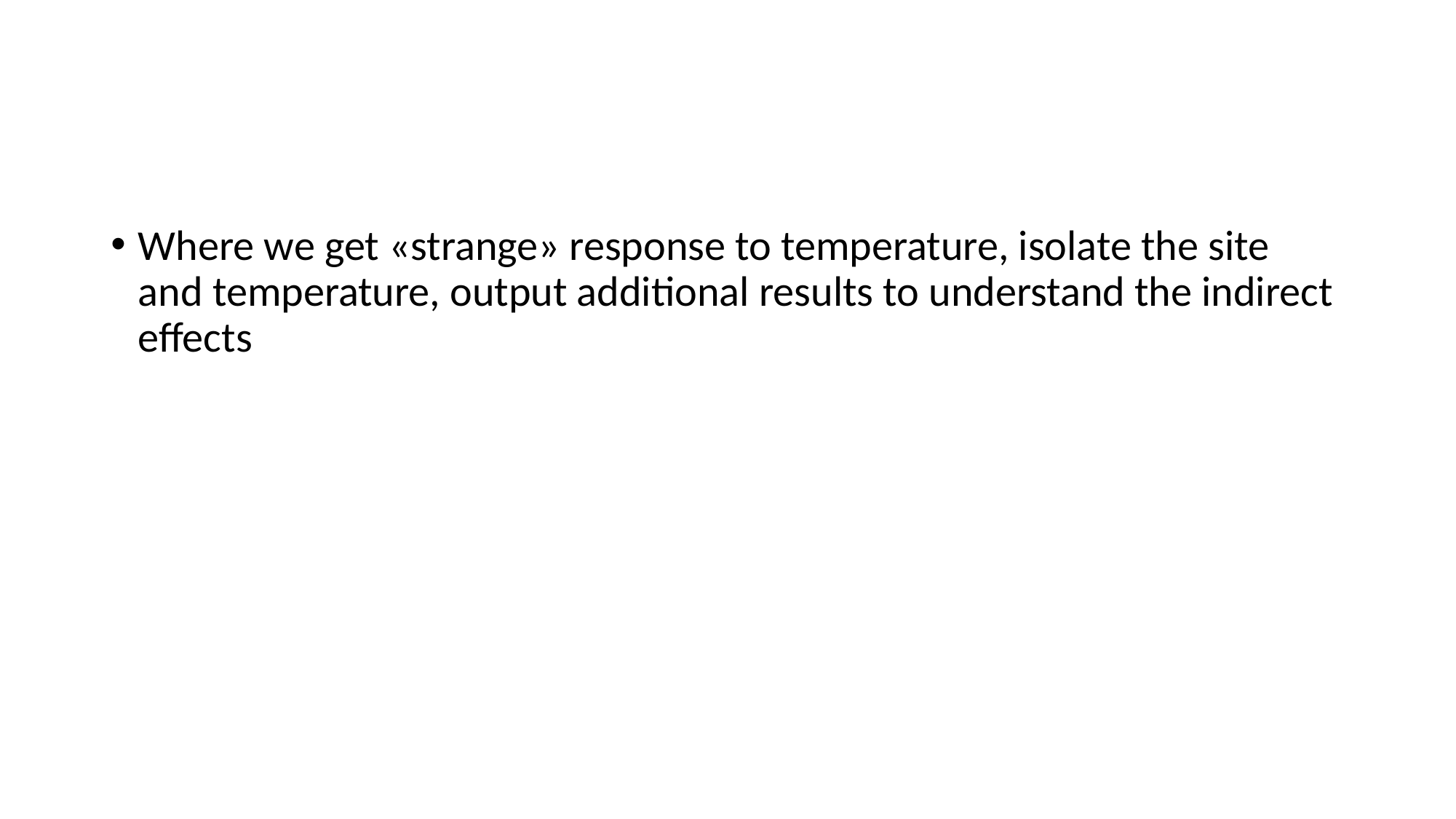

#
Where we get «strange» response to temperature, isolate the site and temperature, output additional results to understand the indirect effects